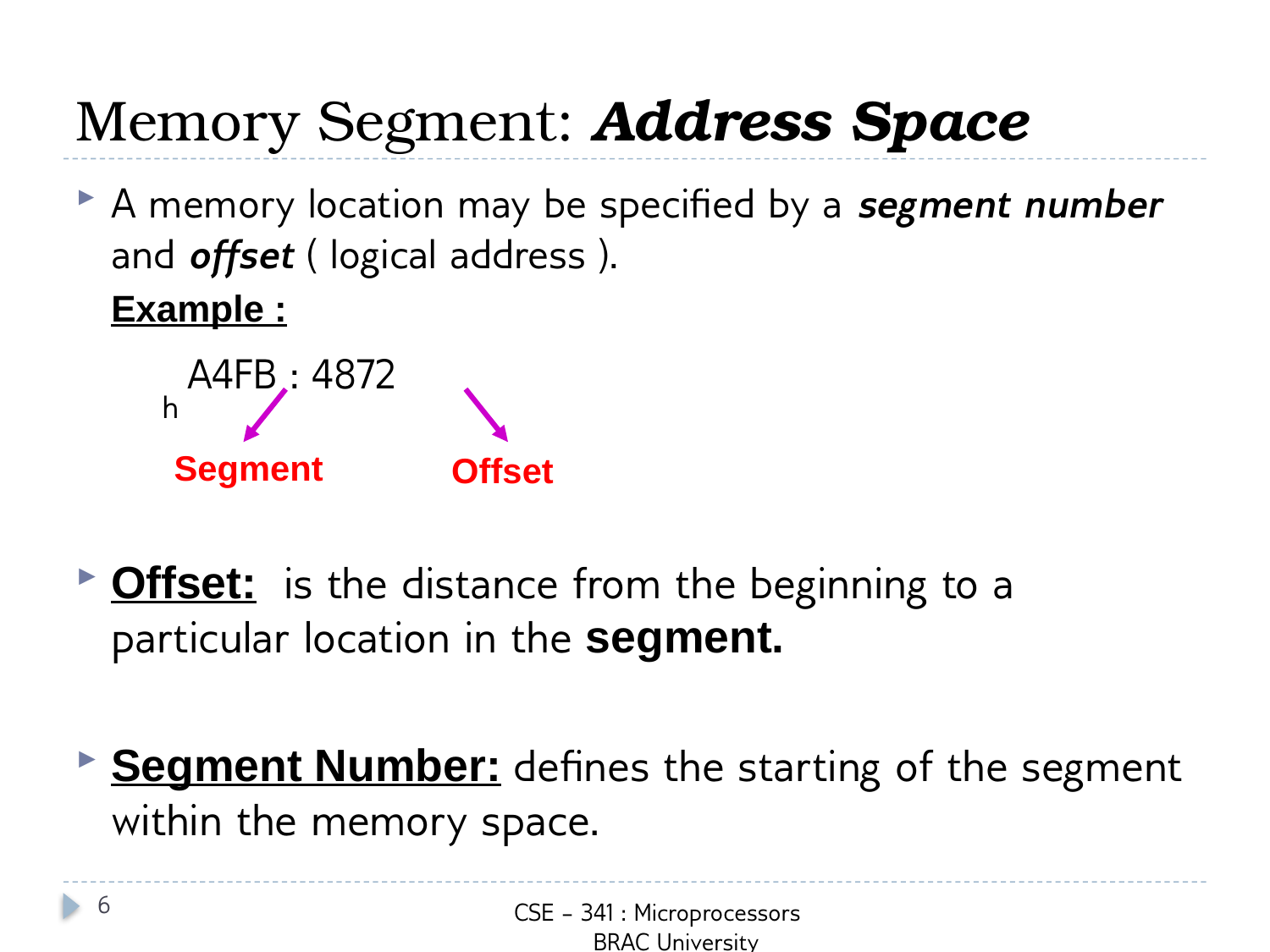

# Memory Segment: Address Space
A memory location may be specified by a segment number and offset ( logical address ).
Example :

		      A4FB : 4872
				    h

Offset:  is the distance from the beginning to a particular location in the segment.

Segment Number: defines the starting of the segment within the memory space.

Segment
Offset
6
CSE – 341 : Microprocessors
    BRAC University